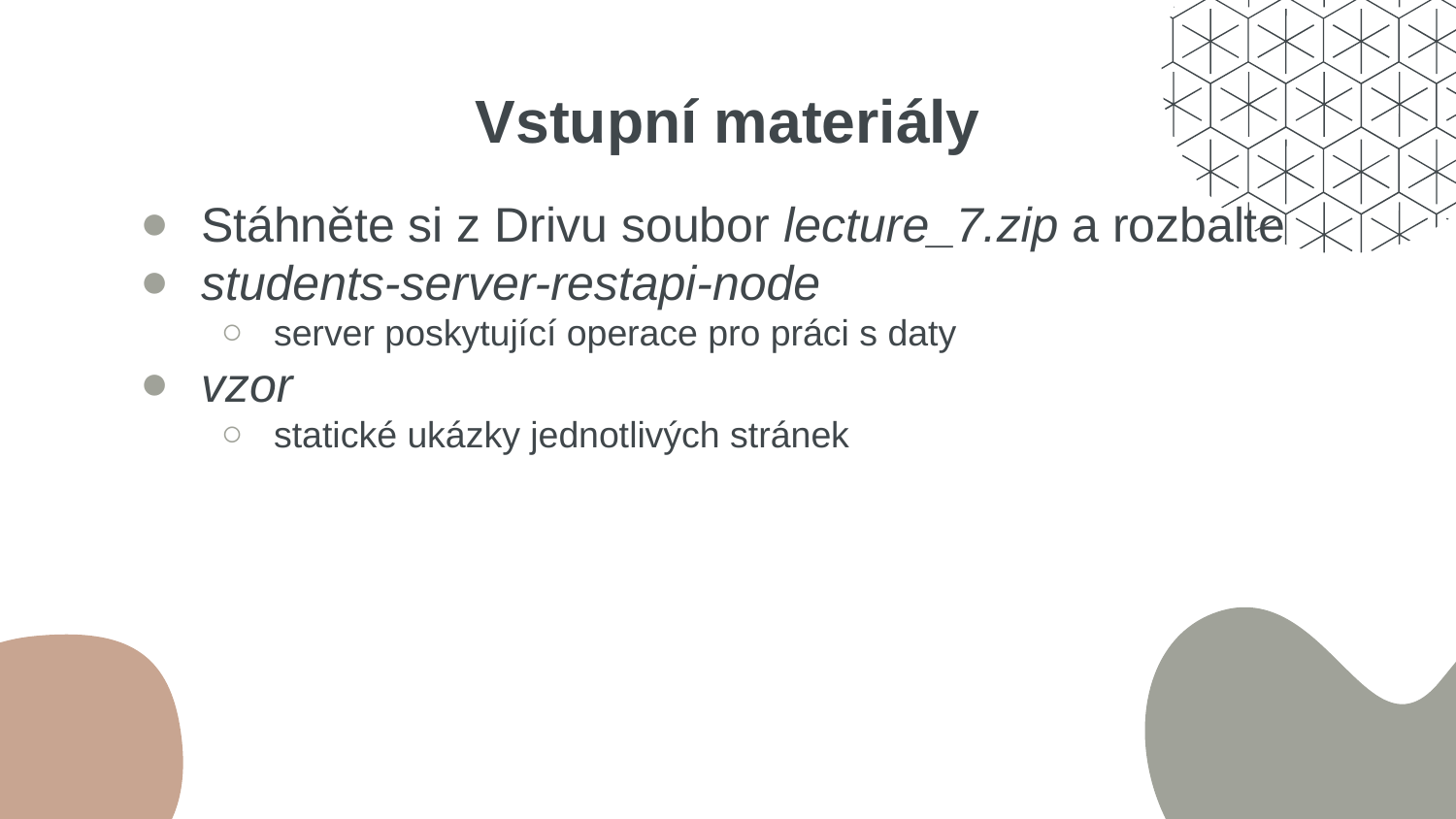

# Vstupní materiály
Stáhněte si z Drivu soubor lecture_7.zip a rozbalte
students-server-restapi-node
server poskytující operace pro práci s daty
vzor
statické ukázky jednotlivých stránek